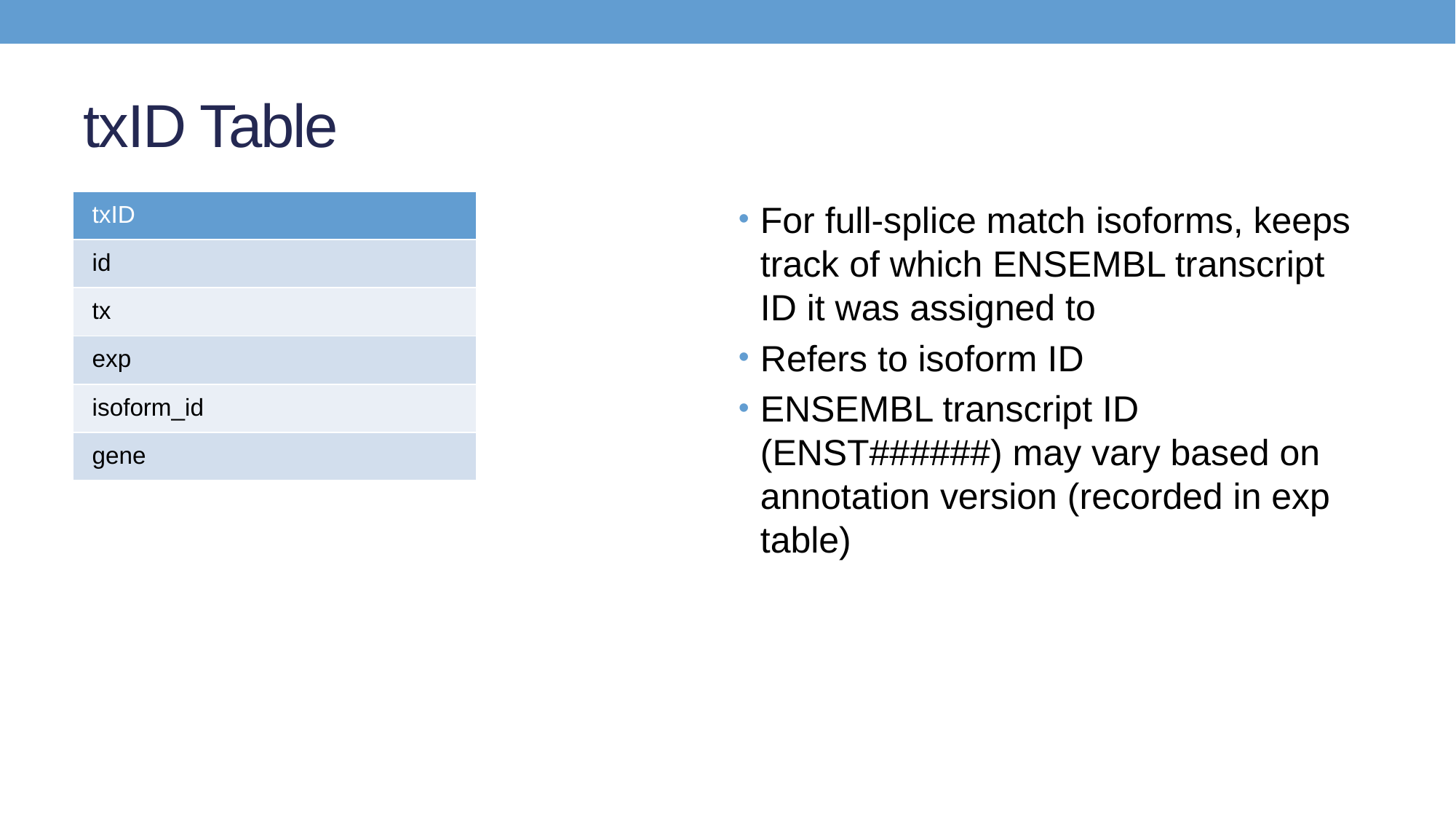

# txID Table
For full-splice match isoforms, keeps track of which ENSEMBL transcript ID it was assigned to
Refers to isoform ID
ENSEMBL transcript ID (ENST######) may vary based on annotation version (recorded in exp table)
| txID |
| --- |
| id |
| tx |
| exp |
| isoform\_id |
| gene |